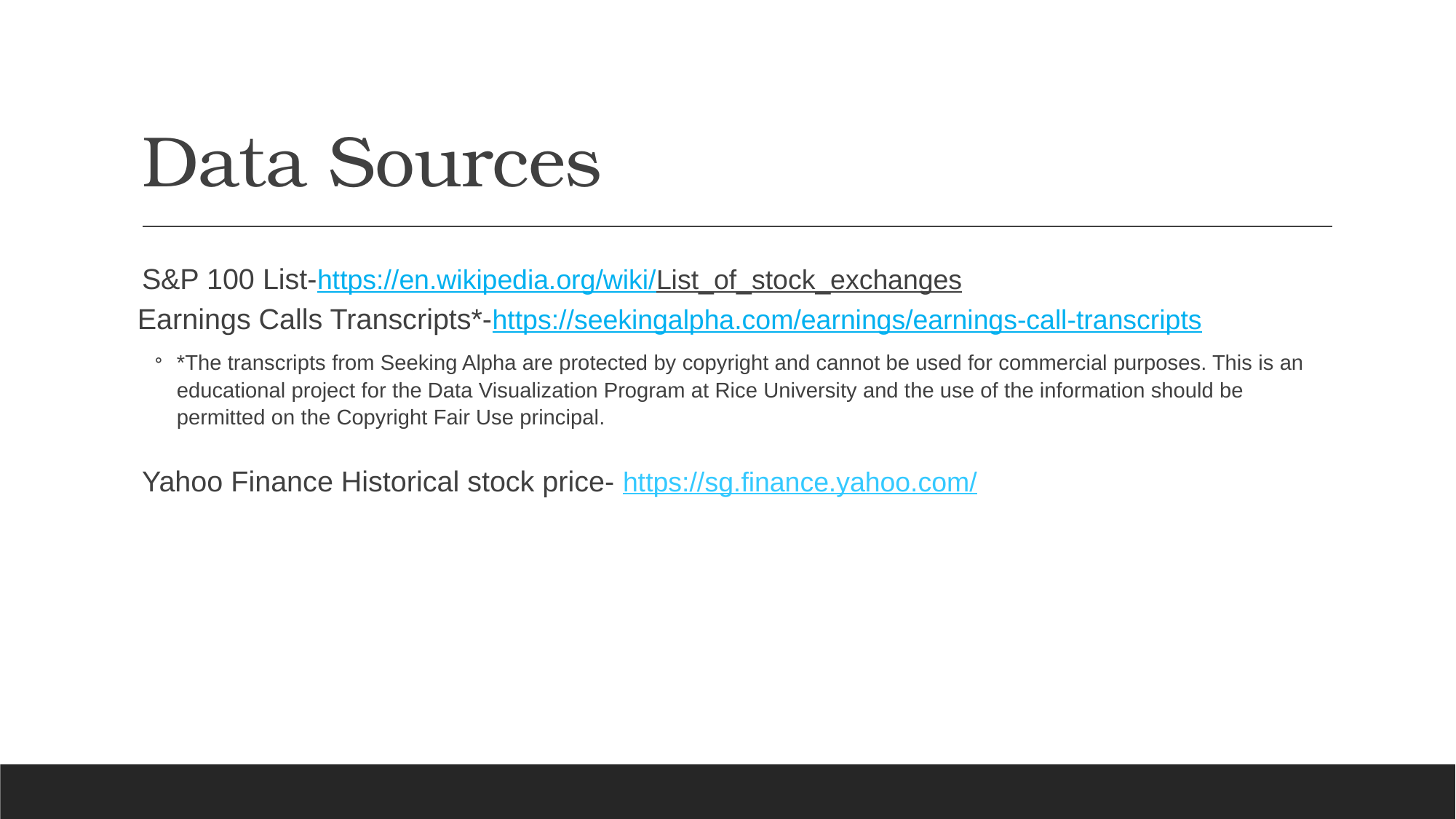

# Data Sources
S&P 100 List-https://en.wikipedia.org/wiki/List_of_stock_exchanges
Earnings Calls Transcripts*-https://seekingalpha.com/earnings/earnings-call-transcripts
*The transcripts from Seeking Alpha are protected by copyright and cannot be used for commercial purposes. This is an educational project for the Data Visualization Program at Rice University and the use of the information should be permitted on the Copyright Fair Use principal.
Yahoo Finance Historical stock price- https://sg.finance.yahoo.com/